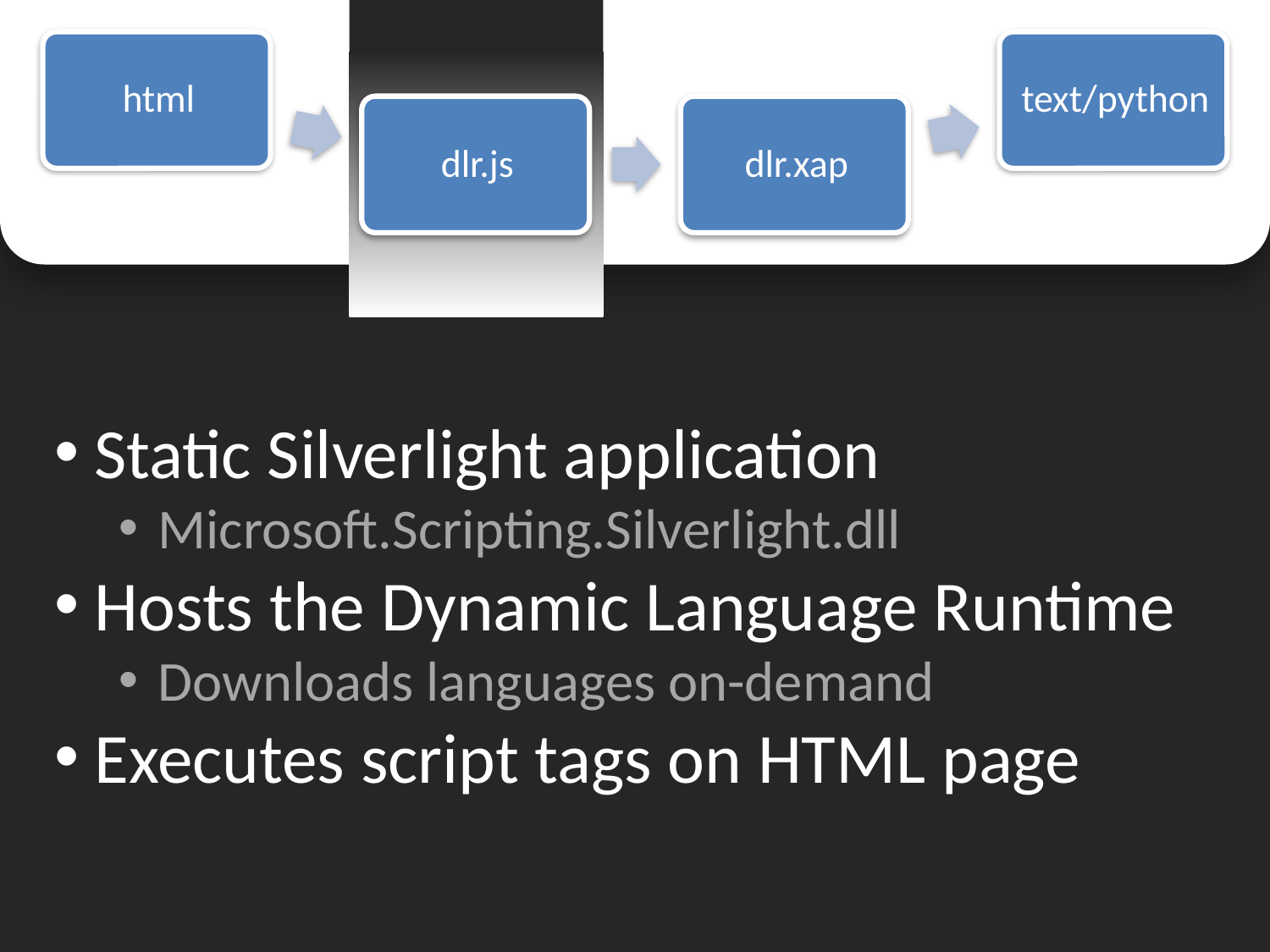

html

dlr.js

dlr.xap

text/python

Static Silverlight application
Microsoft.Scripting.Silverlight.dll
Hosts the Dynamic Language Runtime
Downloads languages on-demand
Executes script tags on HTML page